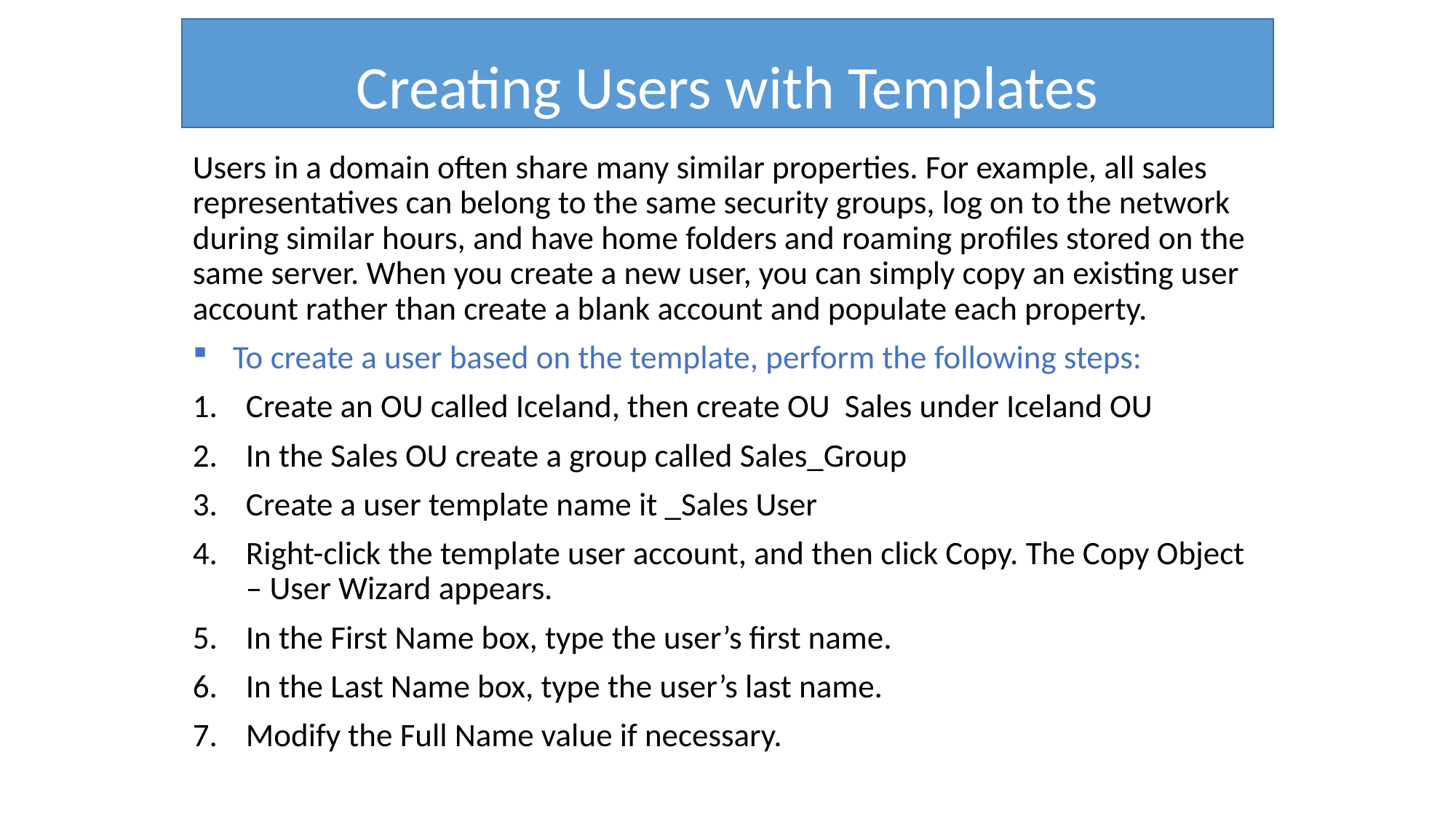

# Creating Users with Templates
Users in a domain often share many similar properties. For example, all sales representatives can belong to the same security groups, log on to the network during similar hours, and have home folders and roaming profiles stored on the same server. When you create a new user, you can simply copy an existing user account rather than create a blank account and populate each property.
To create a user based on the template, perform the following steps:
Create an OU called Iceland, then create OU  Sales under Iceland OU
In the Sales OU create a group called Sales_Group
Create a user template name it _Sales User
Right-click the template user account, and then click Copy. The Copy Object – User Wizard appears.
In the First Name box, type the user’s first name.
In the Last Name box, type the user’s last name.
Modify the Full Name value if necessary.